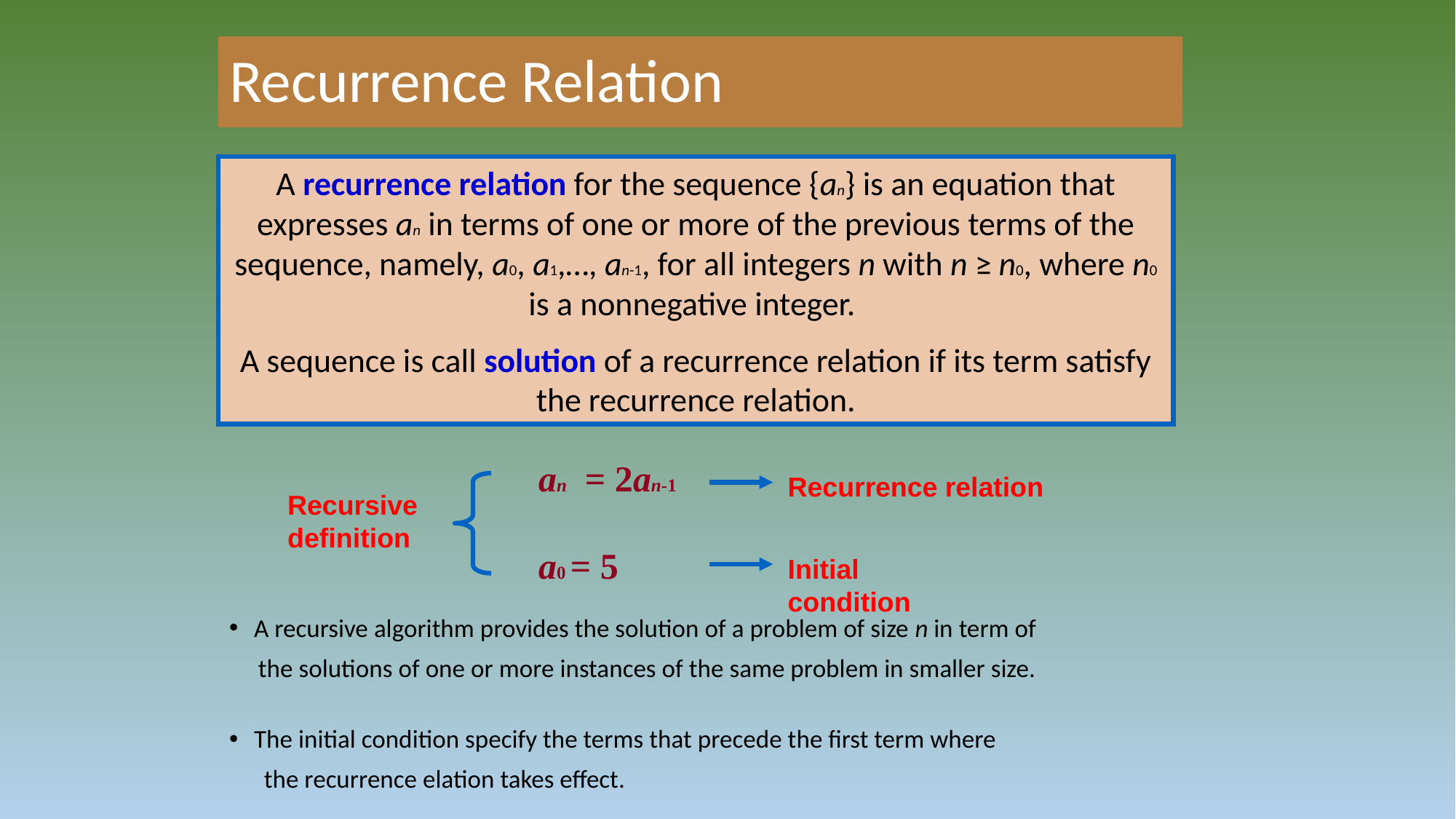

Recurrence Relation
A recurrence relation for the sequence {an} is an equation that expresses an in terms of one or more of the previous terms of the sequence, namely, a0, a1,…, an-1, for all integers n with n ≥ n0, where n0 is a nonnegative integer.
A sequence is call solution of a recurrence relation if its term satisfy the recurrence relation.
an  = 2an-1

a0 = 5
Recurrence relation

Recursive
definition
Initial condition
   A recursive algorithm provides the solution of a problem of size n in term of
     the solutions of one or more instances of the same problem in smaller size.

   The initial condition specify the terms that precede the first term where
      the recurrence elation takes effect.